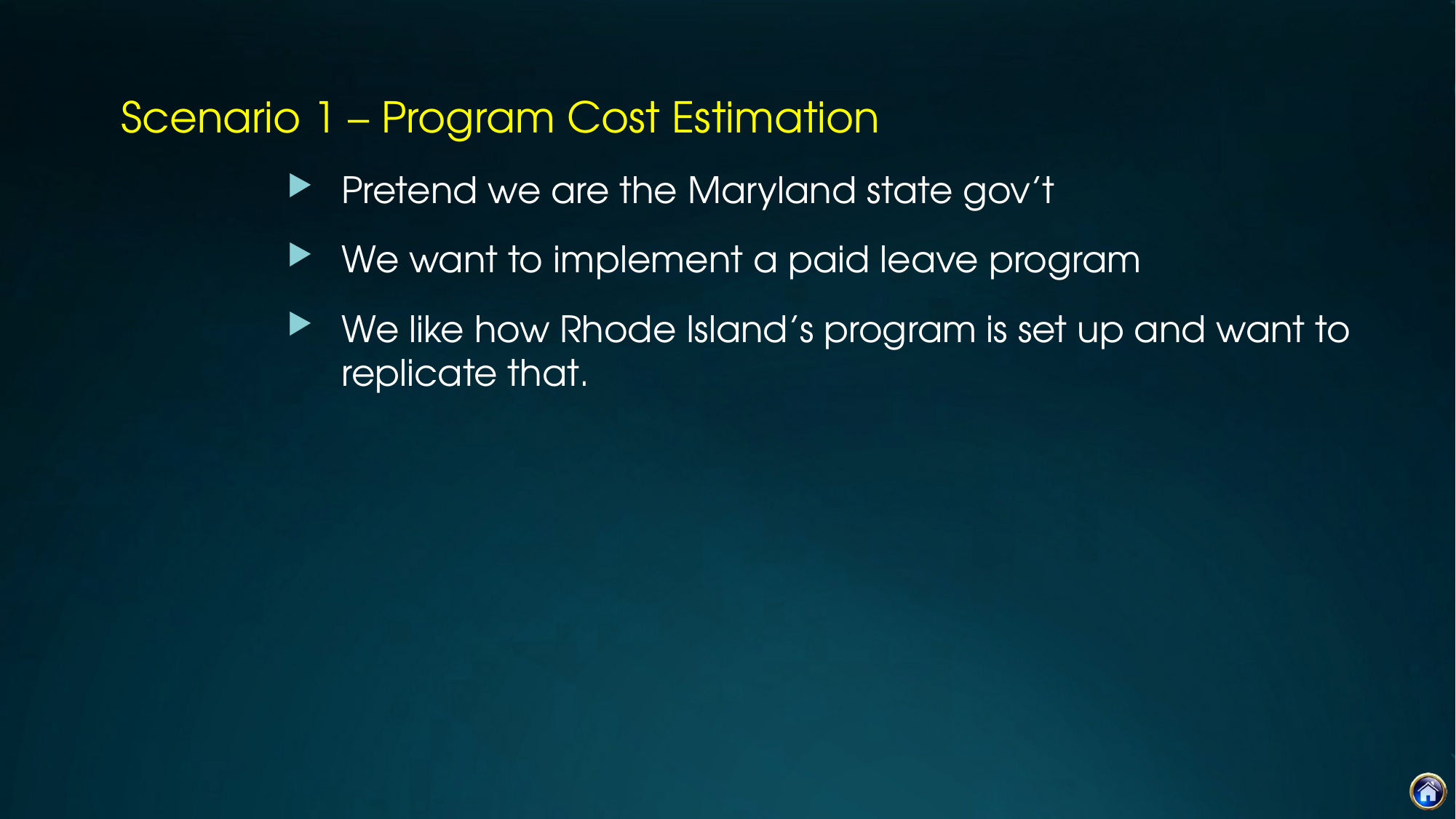

Scenario 1 – Program Cost Estimation
Pretend we are the Maryland state gov’t
We want to implement a paid leave program
We like how Rhode Island’s program is set up and want to replicate that.